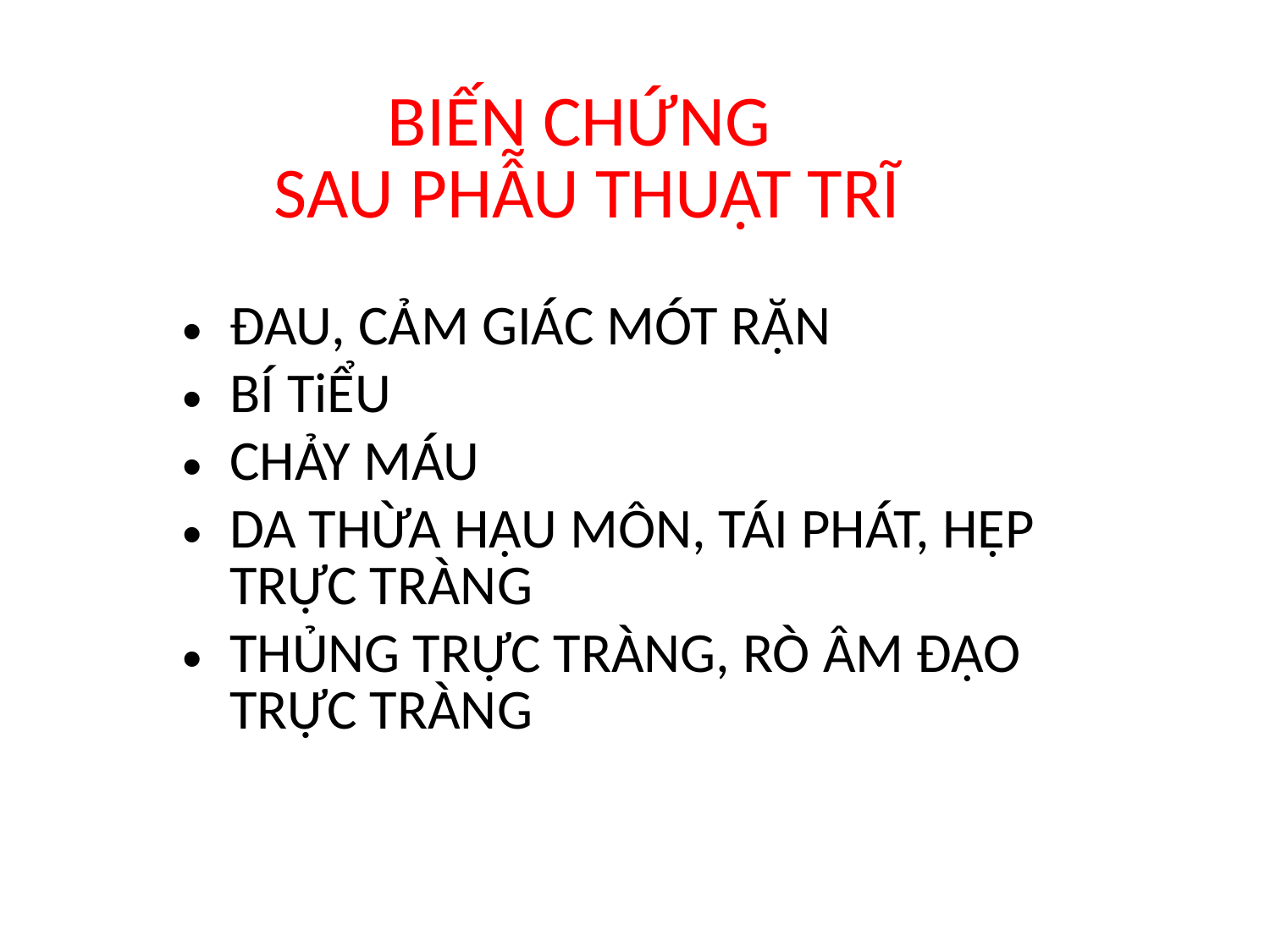

# BIẾN CHỨNG SAU PHẪU THUẬT TRĨ
ĐAU, CẢM GIÁC MÓT RẶN
BÍ TiỂU
CHẢY MÁU
DA THỪA HẬU MÔN, TÁI PHÁT, HẸP TRỰC TRÀNG
THỦNG TRỰC TRÀNG, RÒ ÂM ĐẠO TRỰC TRÀNG